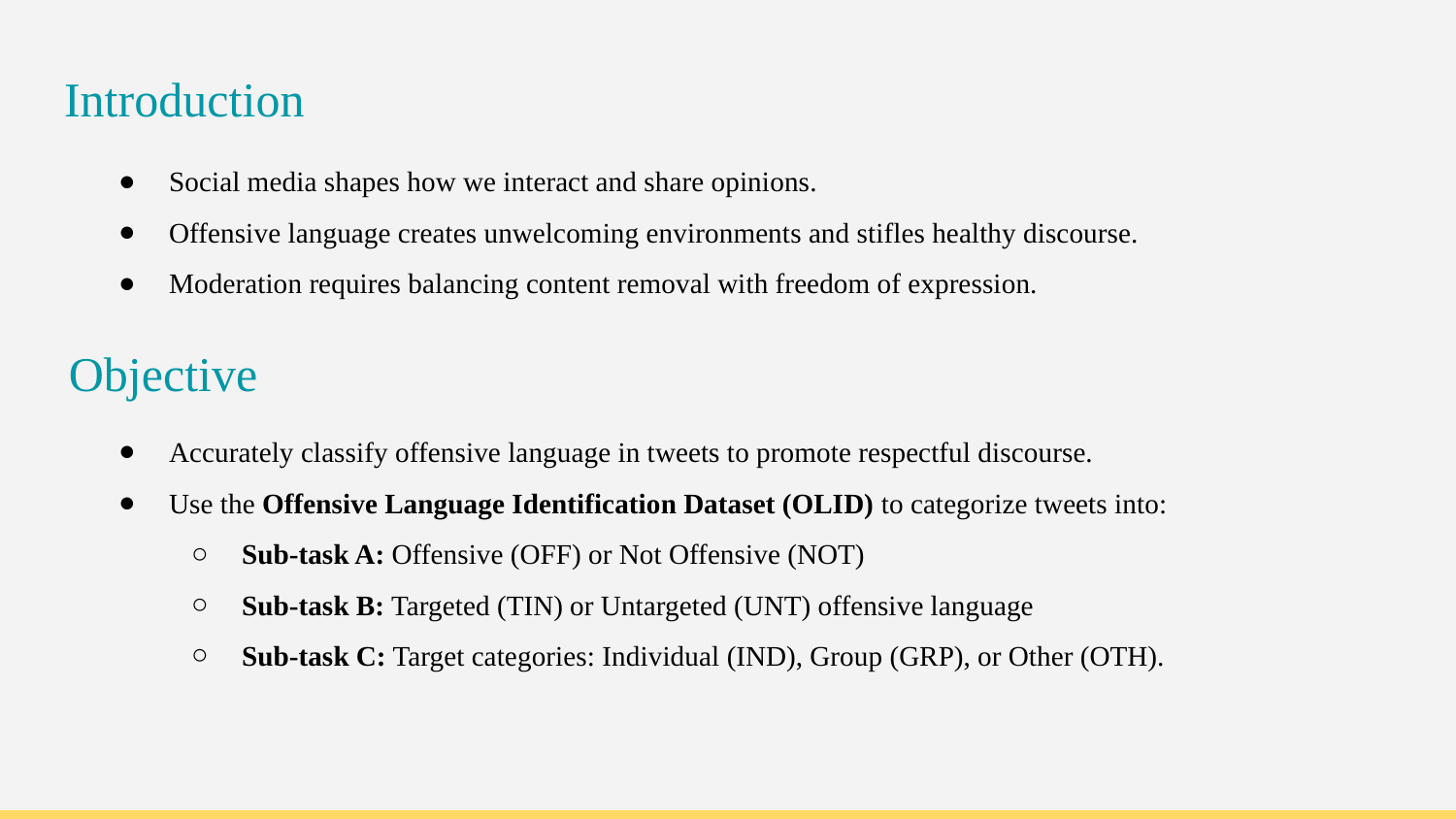

# Introduction
Social media shapes how we interact and share opinions.
Offensive language creates unwelcoming environments and stifles healthy discourse.
Moderation requires balancing content removal with freedom of expression.
Objective
Accurately classify offensive language in tweets to promote respectful discourse.
Use the Offensive Language Identification Dataset (OLID) to categorize tweets into:
Sub-task A: Offensive (OFF) or Not Offensive (NOT)
Sub-task B: Targeted (TIN) or Untargeted (UNT) offensive language
Sub-task C: Target categories: Individual (IND), Group (GRP), or Other (OTH).